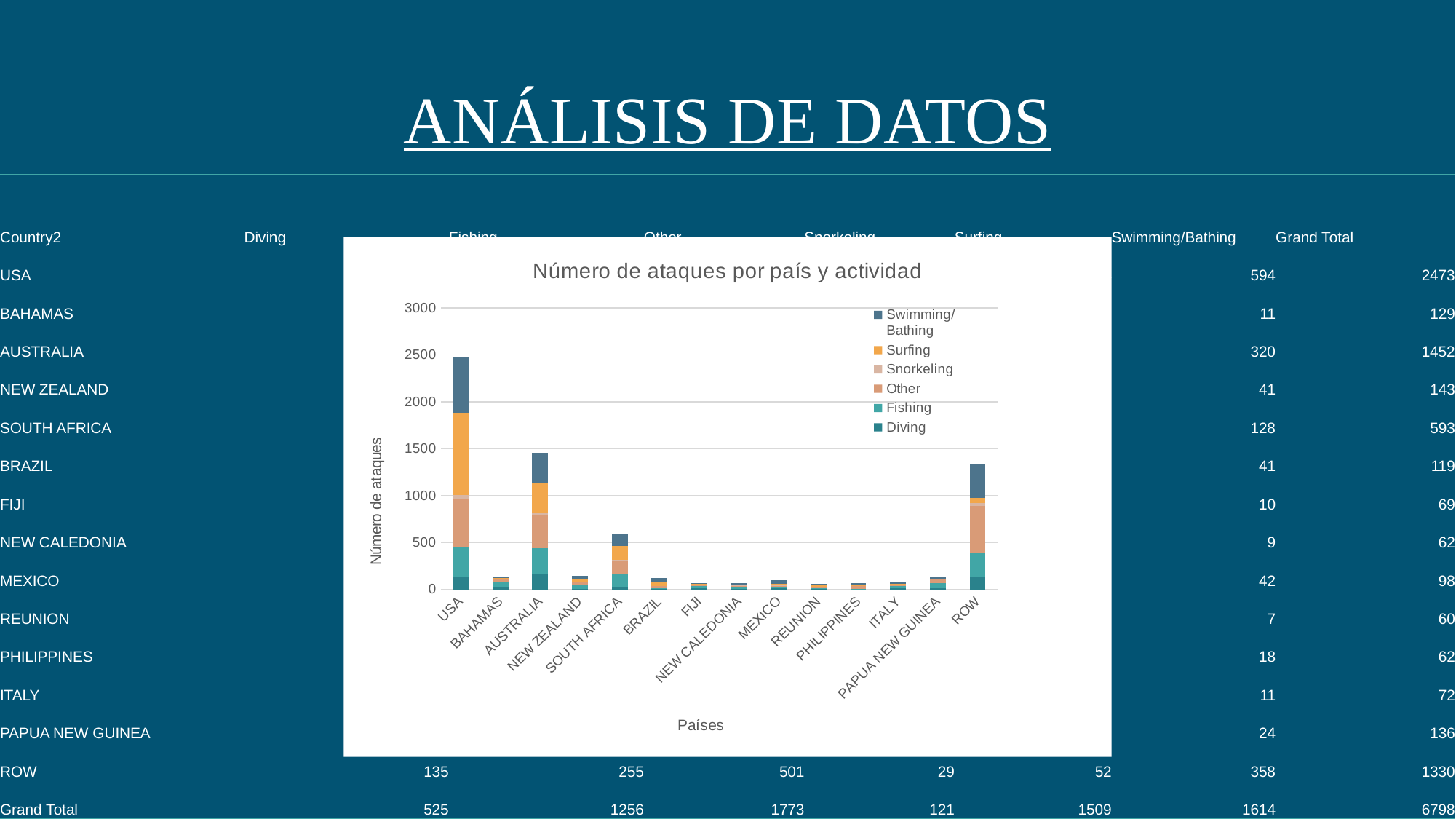

# ANÁLISIS DE DATOS
| Country2 | Diving | Fishing | Other | Snorkeling | Surfing | Swimming/Bathing | Grand Total |
| --- | --- | --- | --- | --- | --- | --- | --- |
| USA | 126 | 320 | 521 | 38 | 874 | 594 | 2473 |
| BAHAMAS | 19 | 55 | 28 | 13 | 3 | 11 | 129 |
| AUSTRALIA | 156 | 286 | 350 | 28 | 312 | 320 | 1452 |
| NEW ZEALAND | 6 | 38 | 32 | 3 | 23 | 41 | 143 |
| SOUTH AFRICA | 27 | 137 | 145 | 3 | 153 | 128 | 593 |
| BRAZIL | 2 | 9 | 26 |  | 41 | 41 | 119 |
| FIJI | 13 | 22 | 21 | 1 | 2 | 10 | 69 |
| NEW CALEDONIA | 3 | 24 | 12 | 3 | 11 | 9 | 62 |
| MEXICO | 15 | 13 | 16 | 2 | 10 | 42 | 98 |
| REUNION | 3 | 8 | 20 |  | 22 | 7 | 60 |
| PHILIPPINES |  | 7 | 35 |  | 2 | 18 | 62 |
| ITALY | 9 | 26 | 22 | 1 | 3 | 11 | 72 |
| PAPUA NEW GUINEA | 11 | 56 | 44 |  | 1 | 24 | 136 |
| ROW | 135 | 255 | 501 | 29 | 52 | 358 | 1330 |
| Grand Total | 525 | 1256 | 1773 | 121 | 1509 | 1614 | 6798 |

### Chart: Número de ataques por país y actividad

| Category | Diving | Fishing | Other | Snorkeling | Surfing | Swimming/Bathing |
|---|---|---|---|---|---|---|
| USA | 126.0 | 320.0 | 521.0 | 38.0 | 874.0 | 594.0 |
| BAHAMAS | 19.0 | 55.0 | 28.0 | 13.0 | 3.0 | 11.0 |
| AUSTRALIA | 156.0 | 286.0 | 350.0 | 28.0 | 312.0 | 320.0 |
| NEW ZEALAND | 6.0 | 38.0 | 32.0 | 3.0 | 23.0 | 41.0 |
| SOUTH AFRICA | 27.0 | 137.0 | 145.0 | 3.0 | 153.0 | 128.0 |
| BRAZIL | 2.0 | 9.0 | 26.0 | None | 41.0 | 41.0 |
| FIJI | 13.0 | 22.0 | 21.0 | 1.0 | 2.0 | 10.0 |
| NEW CALEDONIA | 3.0 | 24.0 | 12.0 | 3.0 | 11.0 | 9.0 |
| MEXICO | 15.0 | 13.0 | 16.0 | 2.0 | 10.0 | 42.0 |
| REUNION | 3.0 | 8.0 | 20.0 | None | 22.0 | 7.0 |
| PHILIPPINES | None | 7.0 | 35.0 | None | 2.0 | 18.0 |
| ITALY | 9.0 | 26.0 | 22.0 | 1.0 | 3.0 | 11.0 |
| PAPUA NEW GUINEA | 11.0 | 56.0 | 44.0 | None | 1.0 | 24.0 |
| ROW | 135.0 | 255.0 | 501.0 | 29.0 | 52.0 | 358.0 |